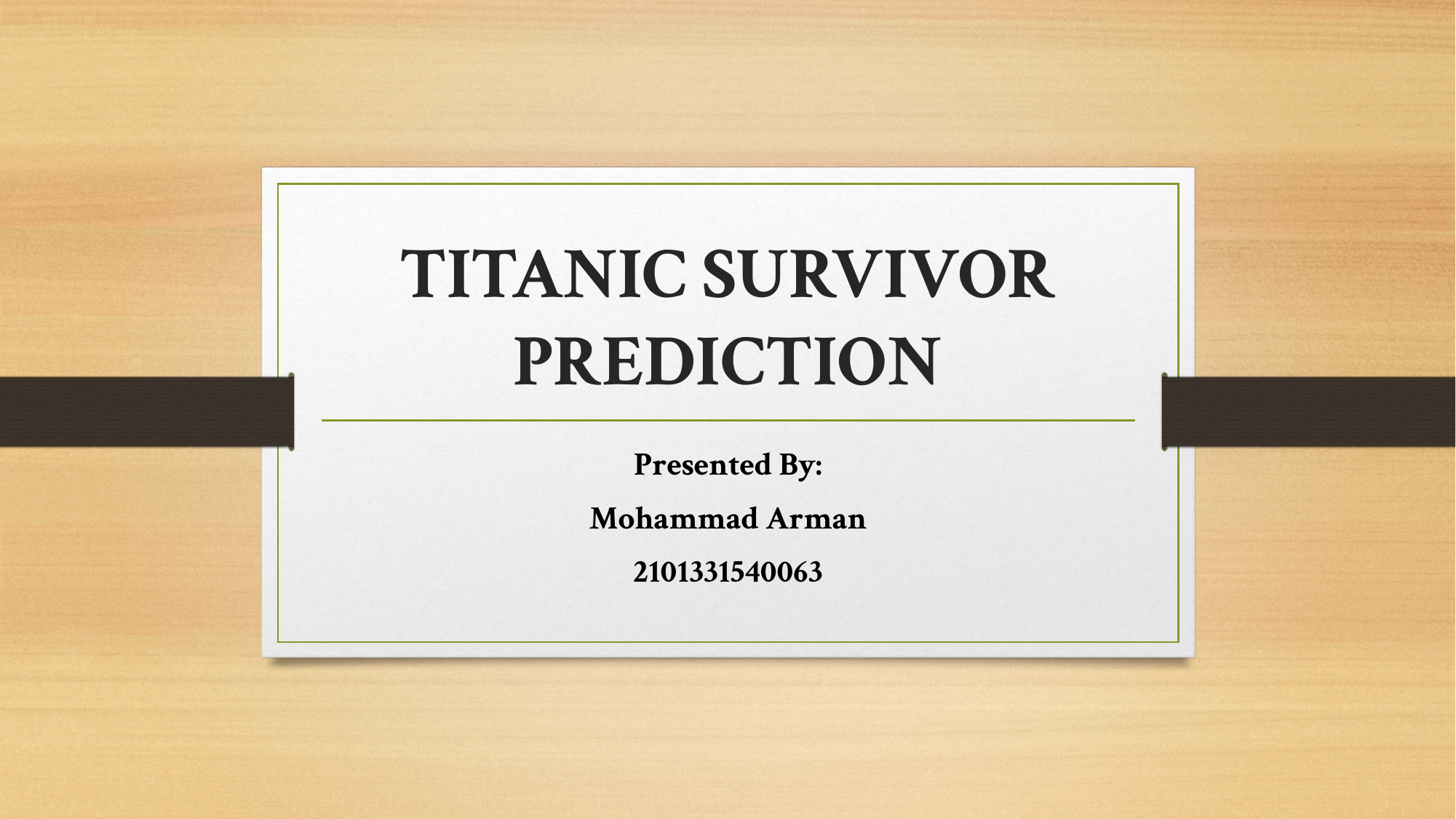

# TITANIC SURVIVOR PREDICTION
Presented By:
Mohammad Arman
2101331540063